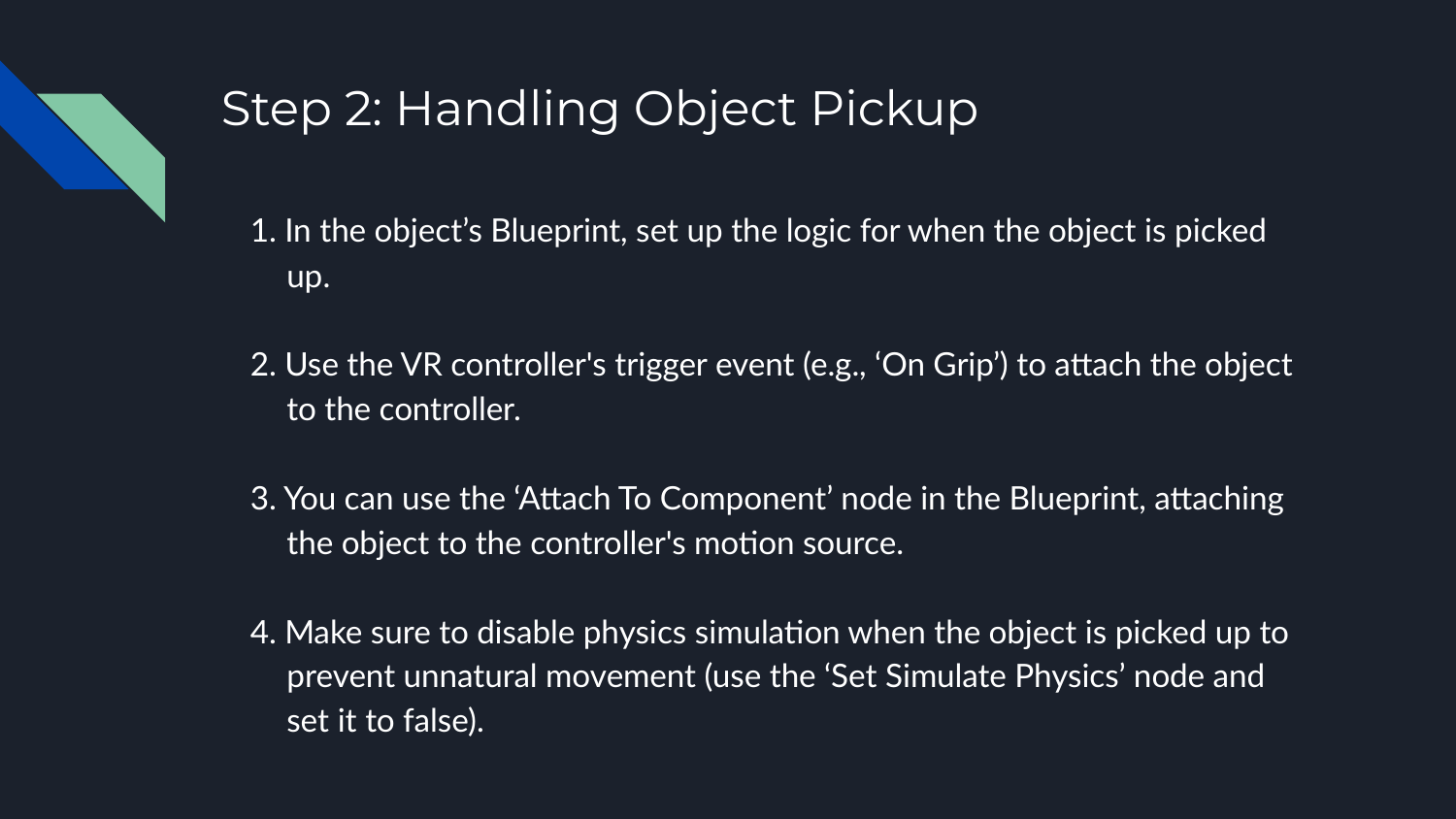

# Step 2: Handling Object Pickup
1. In the object’s Blueprint, set up the logic for when the object is picked up.

2. Use the VR controller's trigger event (e.g., ‘On Grip’) to attach the object to the controller.

3. You can use the ‘Attach To Component’ node in the Blueprint, attaching the object to the controller's motion source.

4. Make sure to disable physics simulation when the object is picked up to prevent unnatural movement (use the ‘Set Simulate Physics’ node and set it to false).